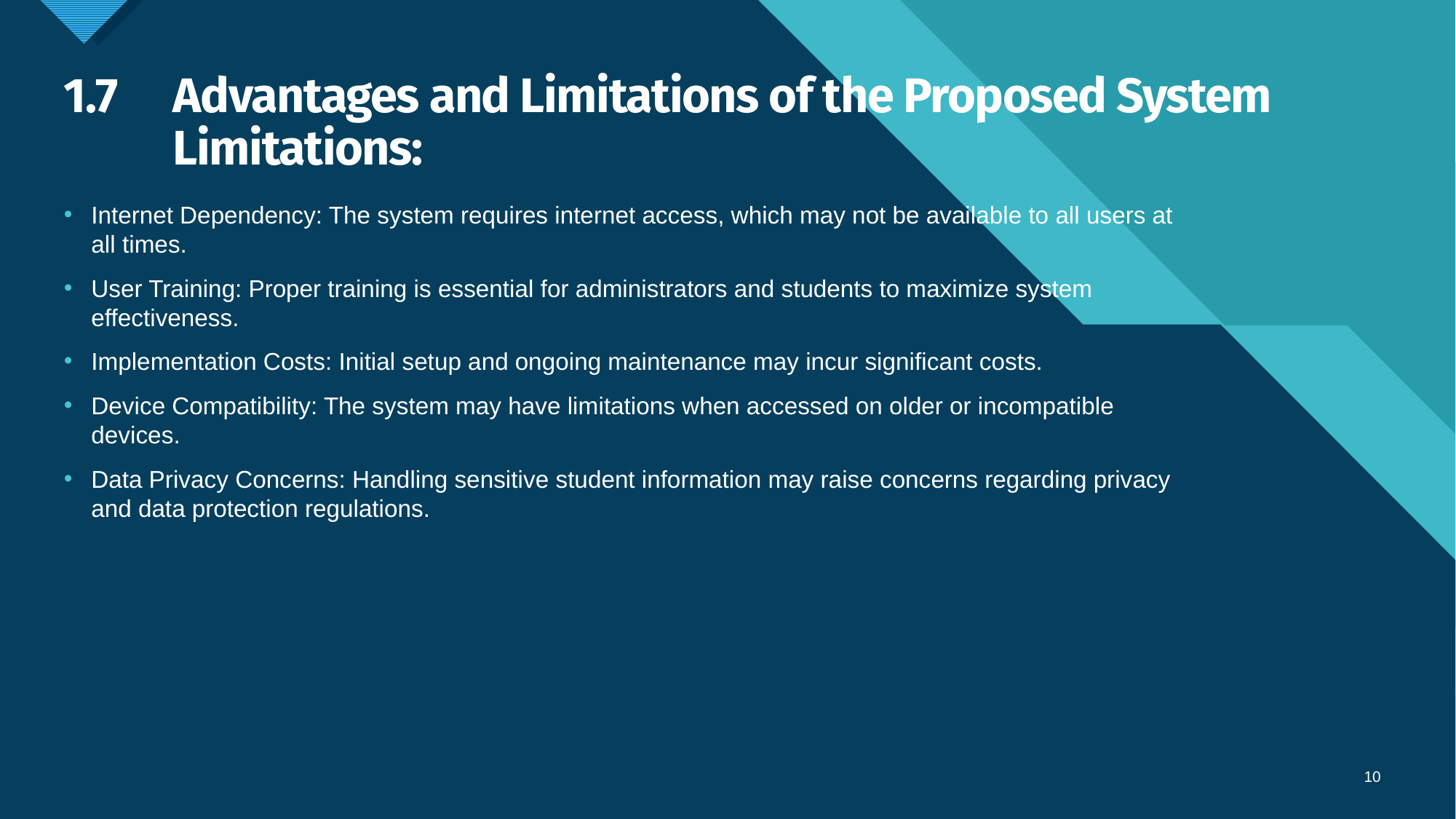

# 1.7	Advantages and Limitations of the Proposed System Limitations:
Internet Dependency: The system requires internet access, which may not be available to all users at all times.
User Training: Proper training is essential for administrators and students to maximize system effectiveness.
Implementation Costs: Initial setup and ongoing maintenance may incur significant costs.
Device Compatibility: The system may have limitations when accessed on older or incompatible devices.
Data Privacy Concerns: Handling sensitive student information may raise concerns regarding privacy and data protection regulations.

10